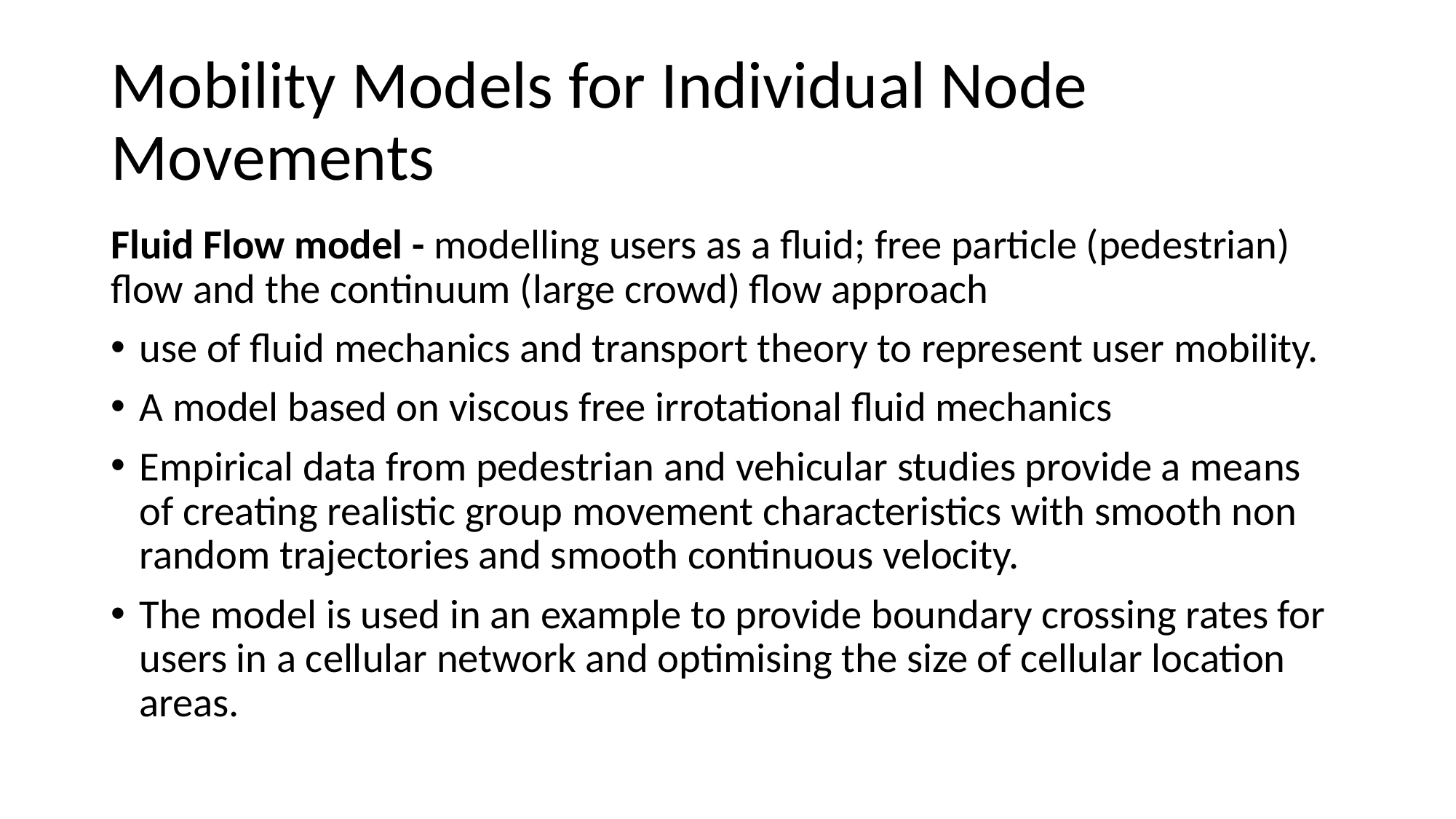

# Mobility Models for Individual Node Movements
Fluid Flow model - modelling users as a fluid; free particle (pedestrian) flow and the continuum (large crowd) flow approach
use of fluid mechanics and transport theory to represent user mobility.
A model based on viscous free irrotational fluid mechanics
Empirical data from pedestrian and vehicular studies provide a means of creating realistic group movement characteristics with smooth non random trajectories and smooth continuous velocity.
The model is used in an example to provide boundary crossing rates for users in a cellular network and optimising the size of cellular location areas.